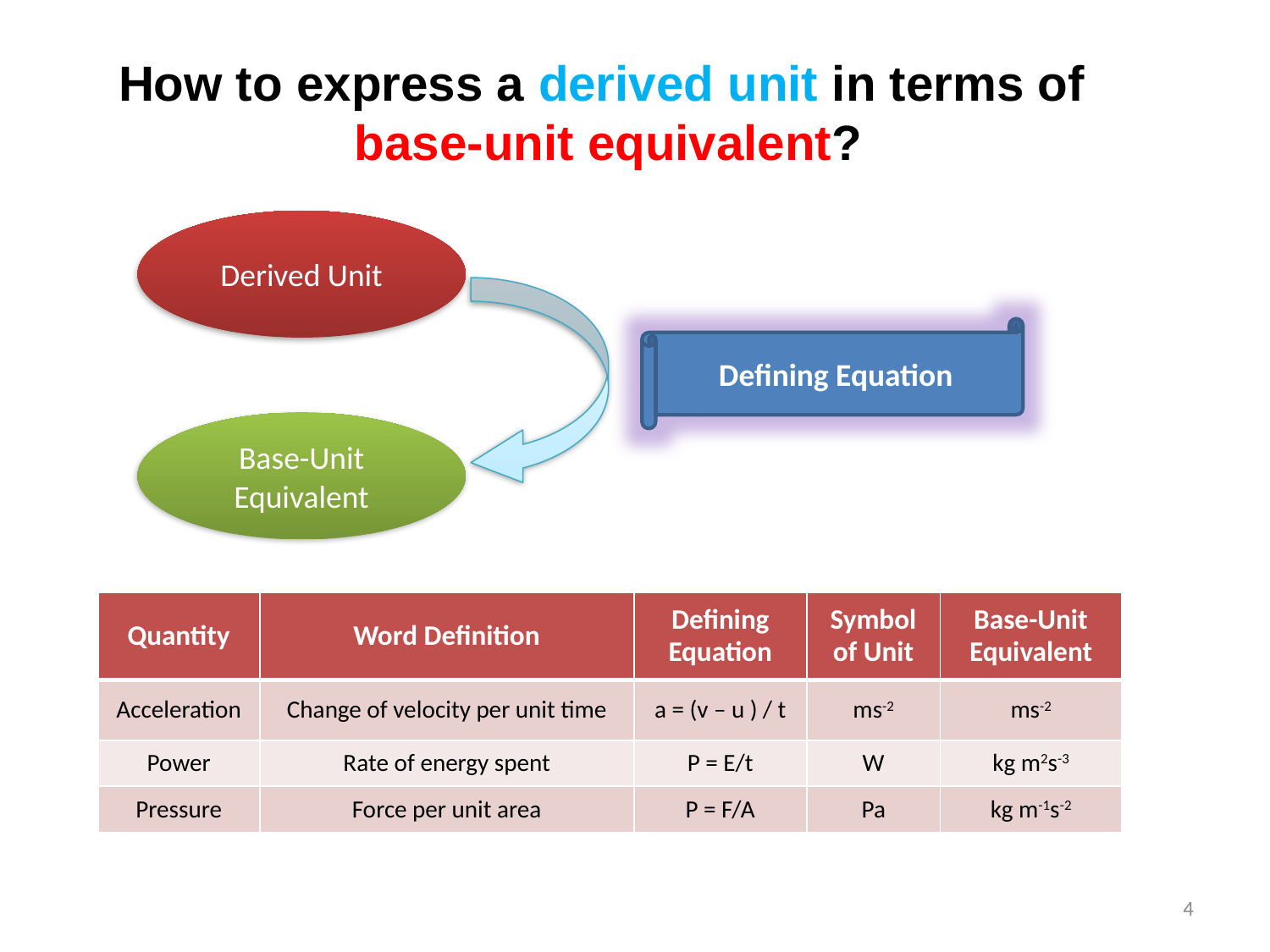

# How to express a derived unit in terms of base-unit equivalent?
Derived Unit

Defining Equation
Base-Unit Equivalent
| Quantity | Word Definition | Defining Equation | Symbol of Unit | Base-Unit Equivalent |
| --- | --- | --- | --- | --- |
| Acceleration | Change of velocity per unit time | a = (v – u ) / t | ms-2 | ms-2 |
| Power | Rate of energy spent | P = E/t | W | kg m2s-3 |
| Pressure | Force per unit area | P = F/A | Pa | kg m-1s-2 |
4